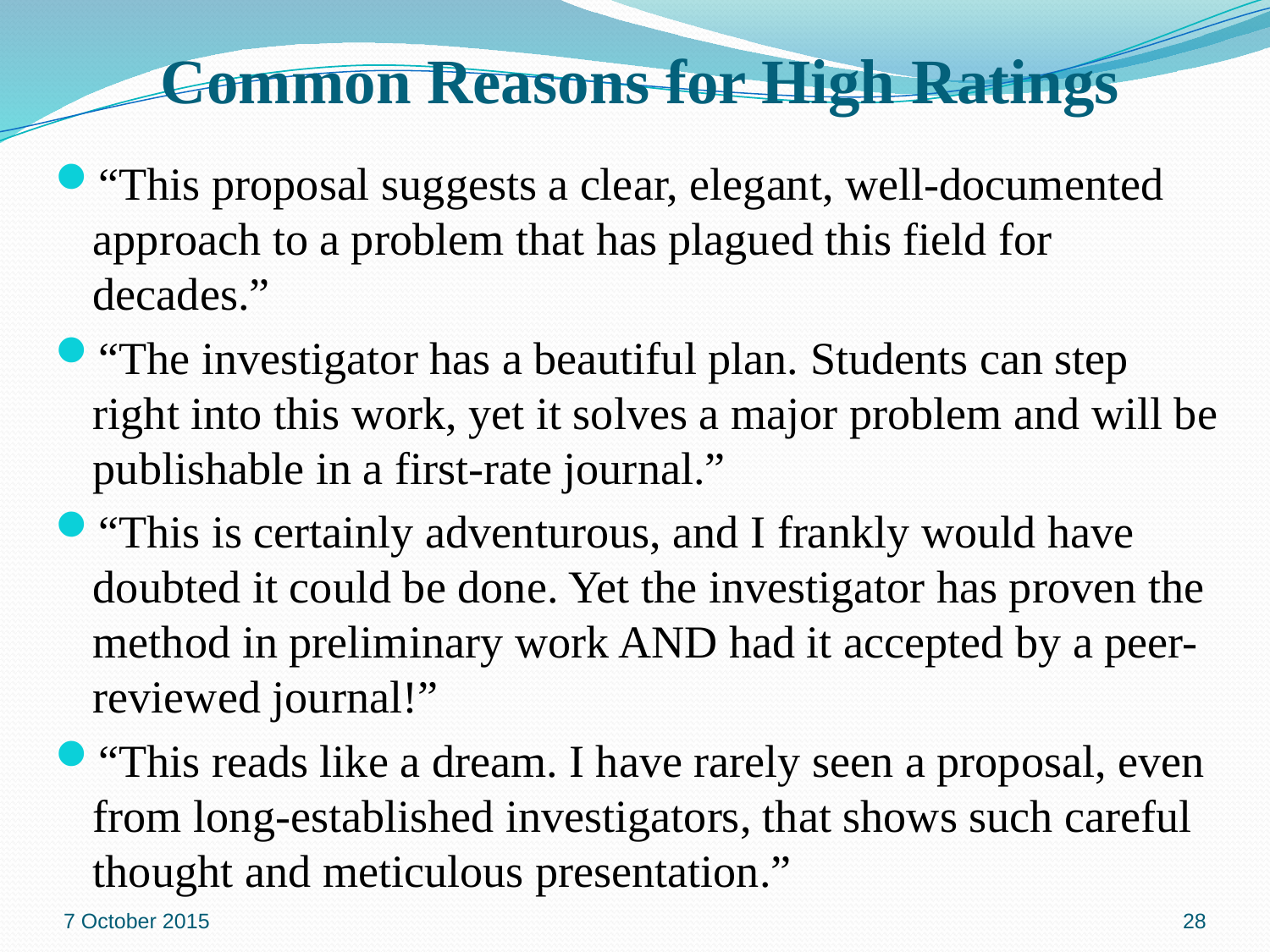

# Common Reasons for High Ratings
“This proposal suggests a clear, elegant, well-documented approach to a problem that has plagued this field for decades.”
“The investigator has a beautiful plan. Students can step right into this work, yet it solves a major problem and will be publishable in a first-rate journal.”
“This is certainly adventurous, and I frankly would have doubted it could be done. Yet the investigator has proven the method in preliminary work AND had it accepted by a peer-reviewed journal!”
“This reads like a dream. I have rarely seen a proposal, even from long-established investigators, that shows such careful thought and meticulous presentation.”
7 October 2015
28